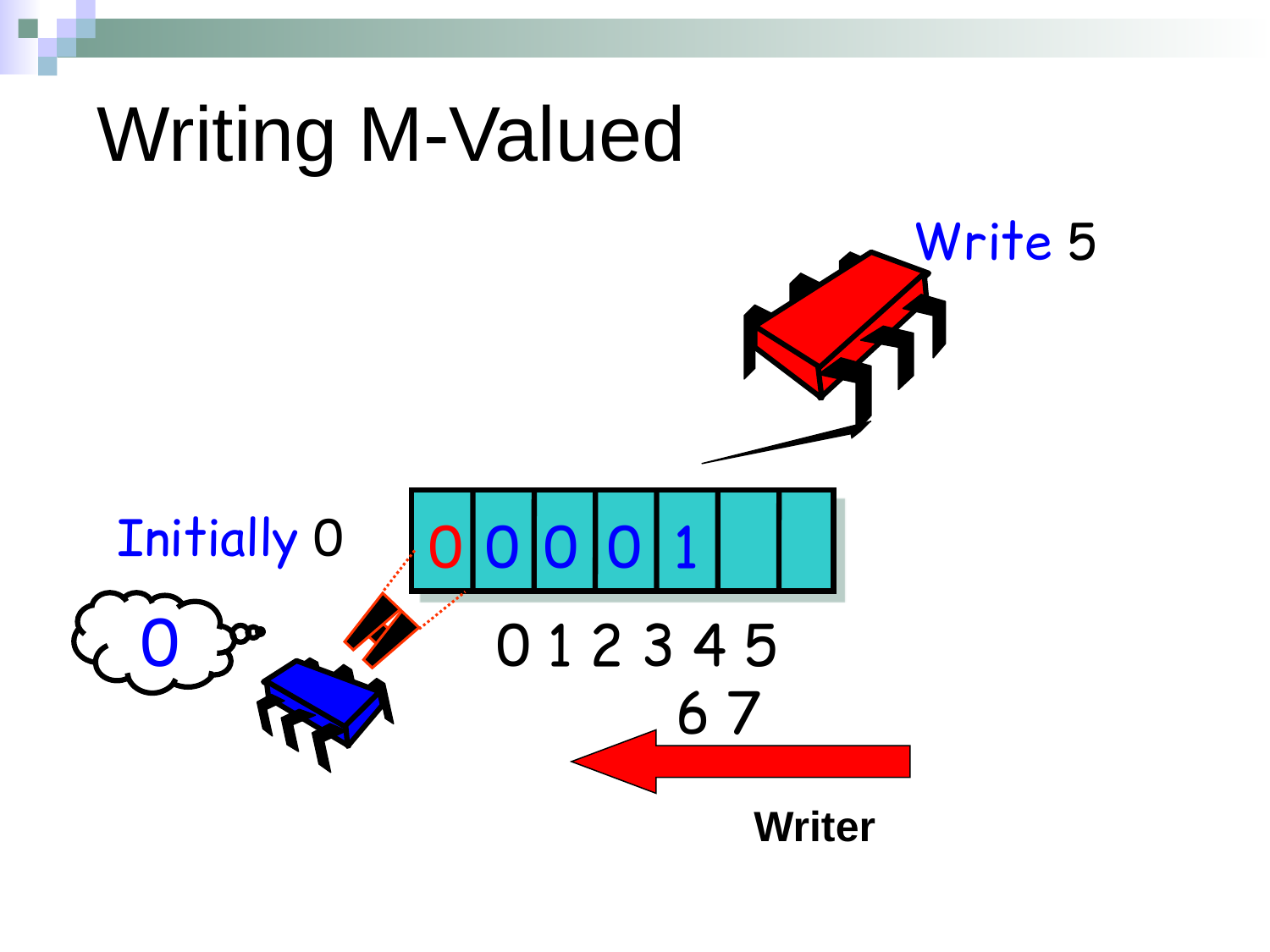

Writing M-Valued
Write 5

Initially 0
0
1
0
0
0
1

0
0 1 2 3 4 5 6 7

Writer